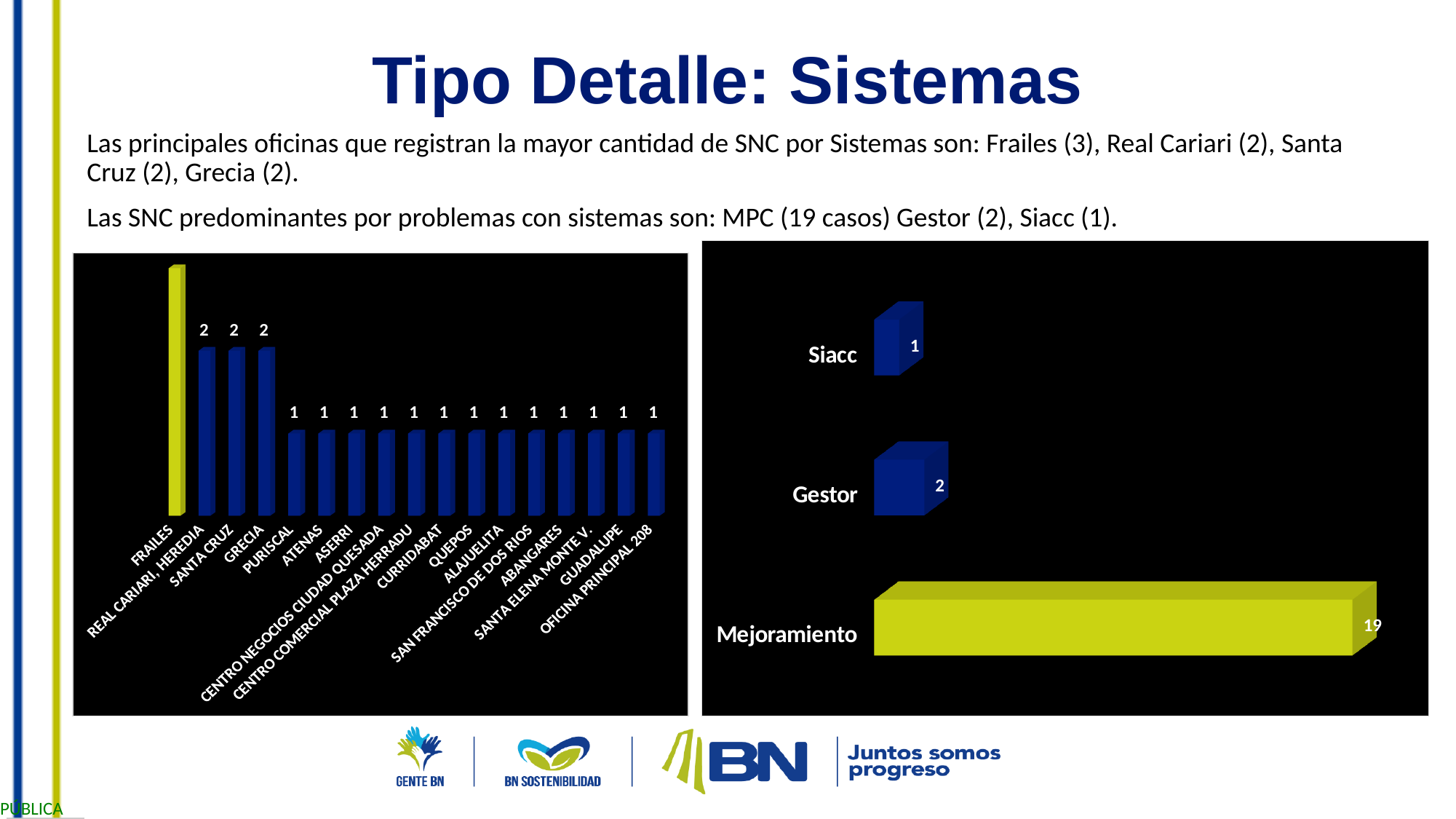

Tipo Detalle: Sistemas
Las principales oficinas que registran la mayor cantidad de SNC por Sistemas son: Frailes (3), Real Cariari (2), Santa Cruz (2), Grecia (2).
Las SNC predominantes por problemas con sistemas son: MPC (19 casos) Gestor (2), Siacc (1).

[unsupported chart]

[unsupported chart]